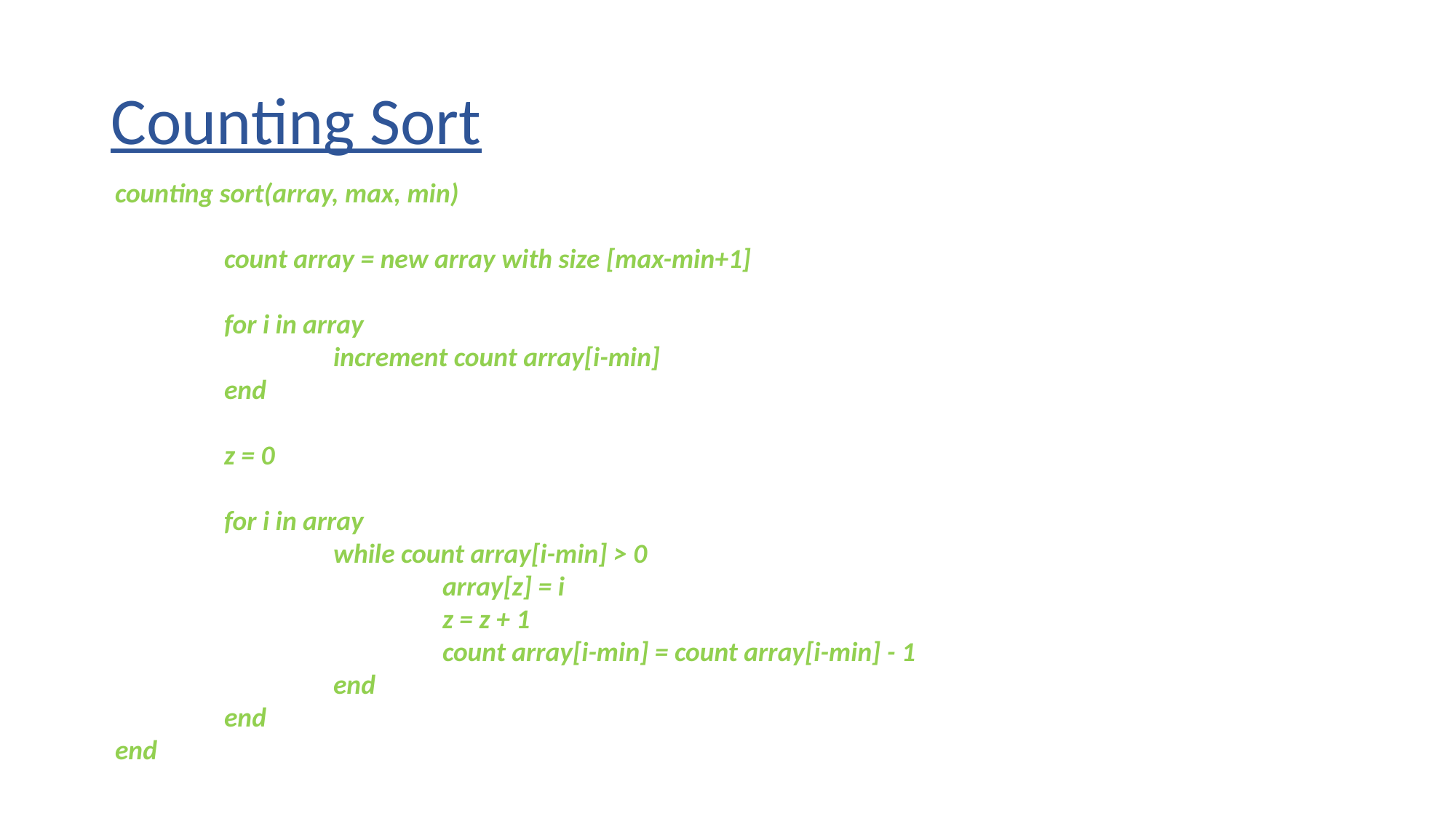

# Counting Sort
counting sort(array, max, min)

	count array = new array with size [max-min+1]

	for i in array
		increment count array[i-min]
	end

	z = 0

	for i in array
		while count array[i-min] > 0
			array[z] = i
			z = z + 1
			count array[i-min] = count array[i-min] - 1
		end
	end
end